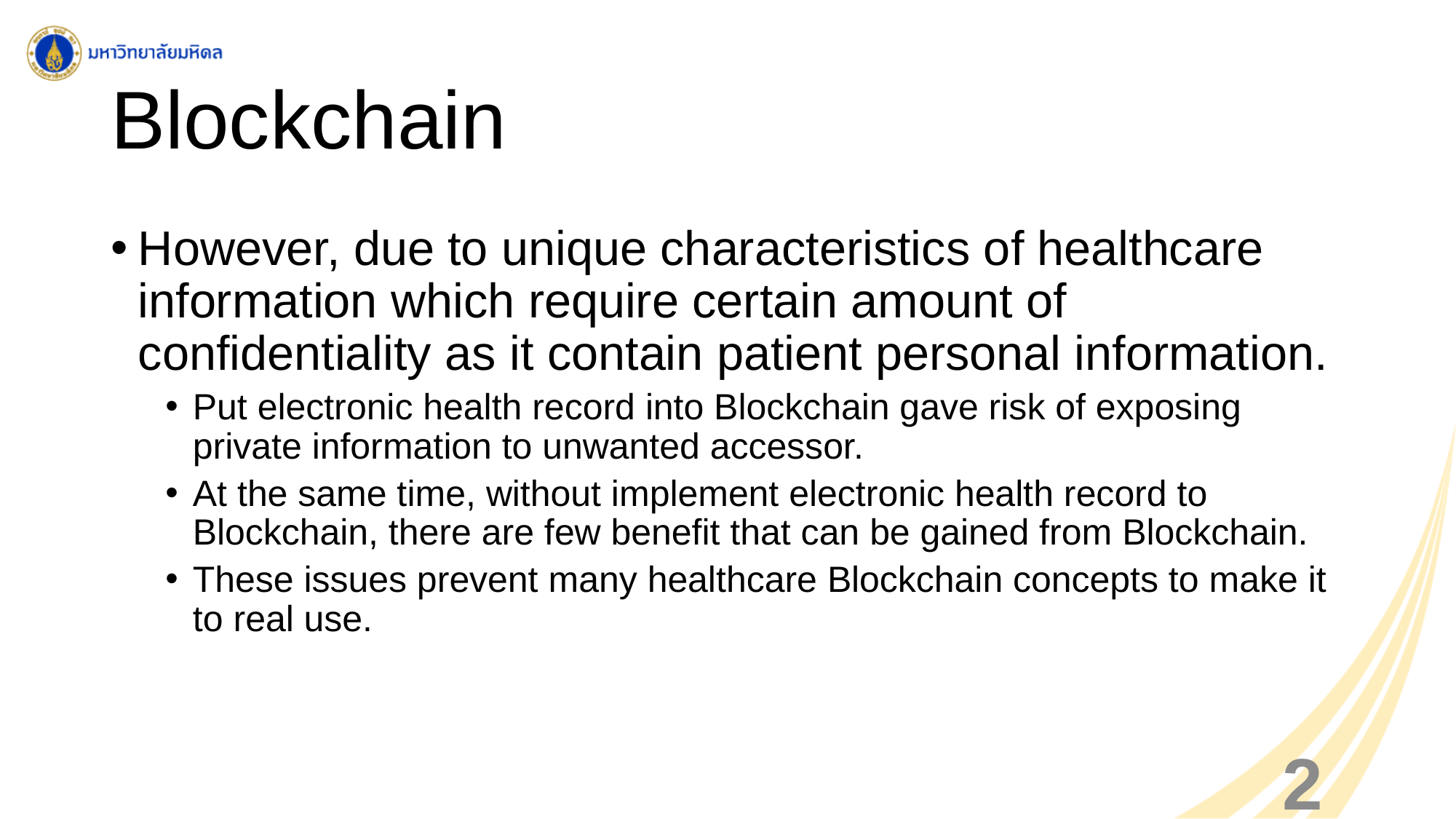

# Blockchain
However, due to unique characteristics of healthcare information which require certain amount of confidentiality as it contain patient personal information.
Put electronic health record into Blockchain gave risk of exposing private information to unwanted accessor.
At the same time, without implement electronic health record to Blockchain, there are few benefit that can be gained from Blockchain.
These issues prevent many healthcare Blockchain concepts to make it to real use.

25